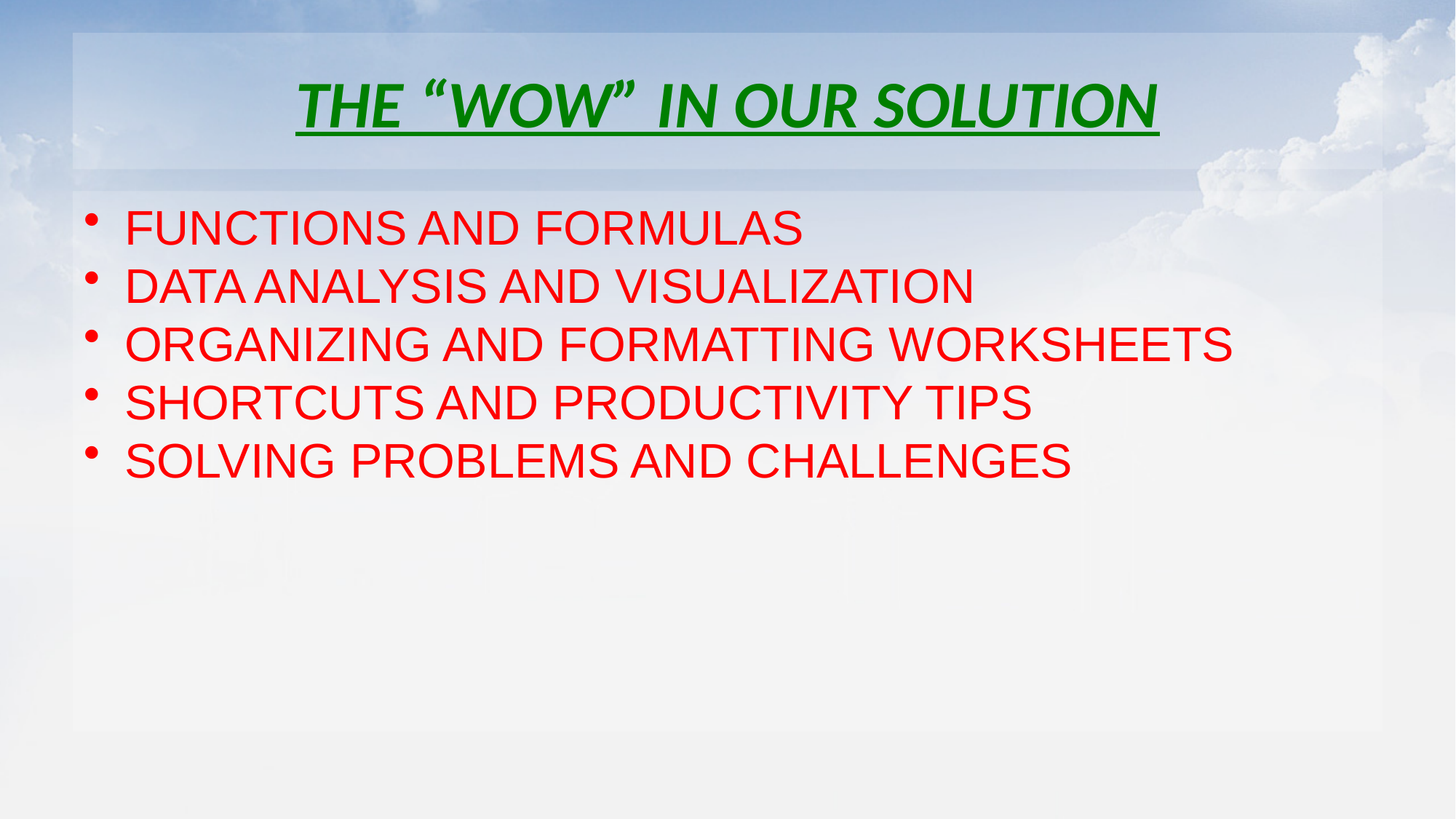

# THE “WOW” IN OUR SOLUTION
FUNCTIONS AND FORMULAS
DATA ANALYSIS AND VISUALIZATION
ORGANIZING AND FORMATTING WORKSHEETS
SHORTCUTS AND PRODUCTIVITY TIPS
SOLVING PROBLEMS AND CHALLENGES